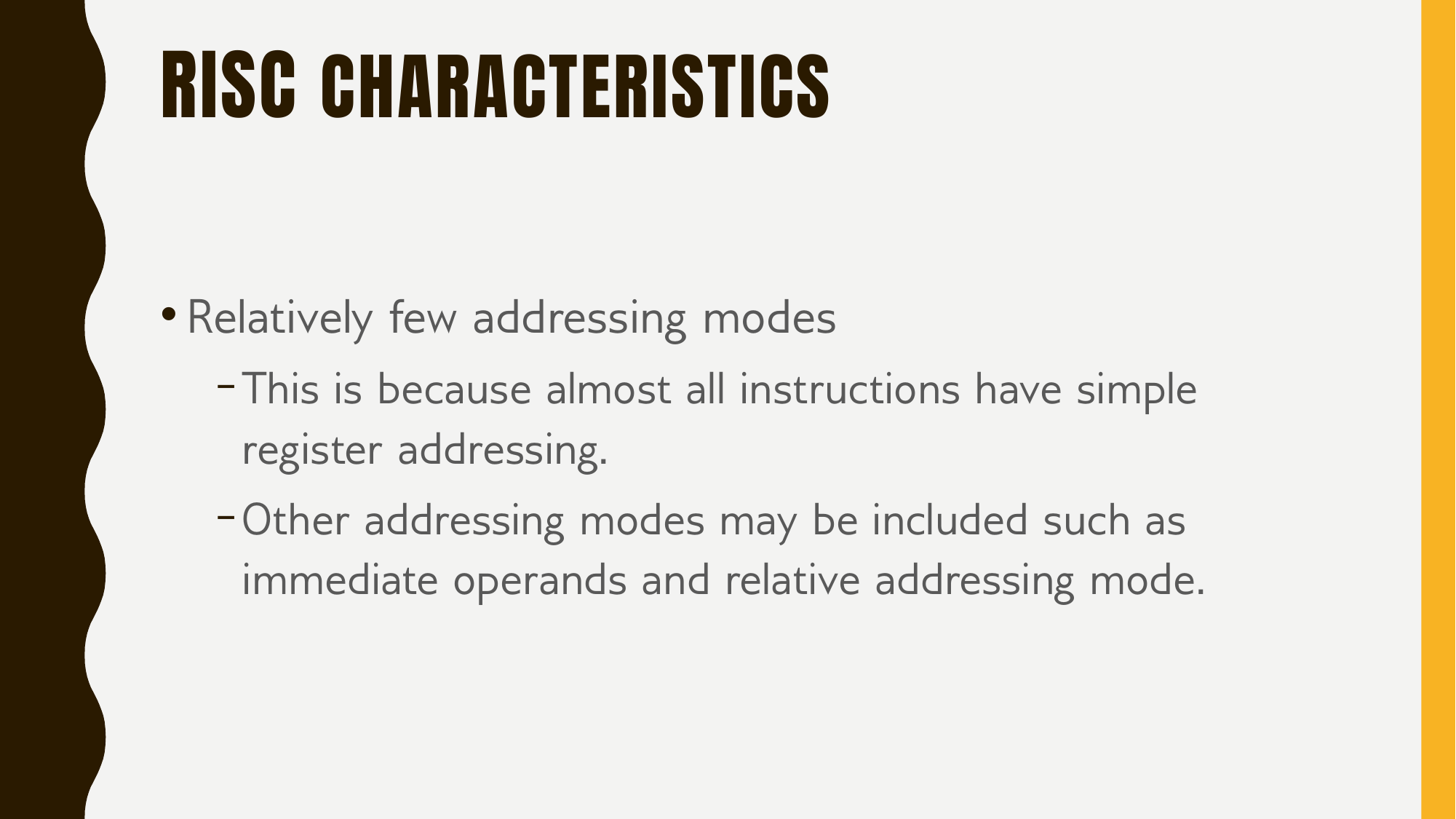

# RISC Characteristics
Relatively few addressing modes
This is because almost all instructions have simple register addressing.
Other addressing modes may be included such as immediate operands and relative addressing mode.